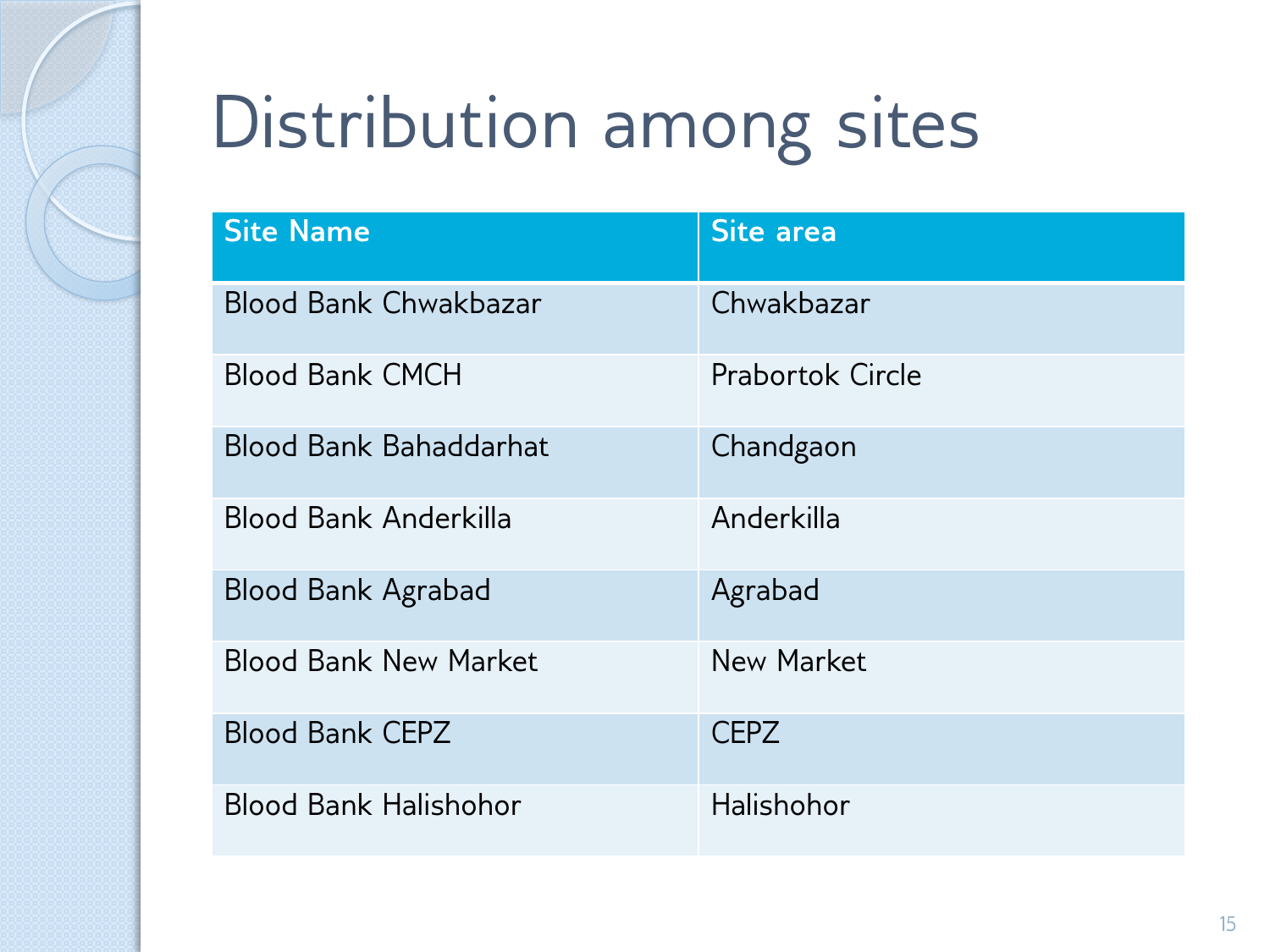

# Distribution among sites

| Site Name | Site area |
| --- | --- |
| Blood Bank Chwakbazar | Chwakbazar |
| Blood Bank CMCH | Prabortok Circle |
| Blood Bank Bahaddarhat | Chandgaon |
| Blood Bank Anderkilla | Anderkilla |
| Blood Bank Agrabad | Agrabad |
| Blood Bank New Market | New Market |
| Blood Bank CEPZ | CEPZ |
| Blood Bank Halishohor | Halishohor |
15